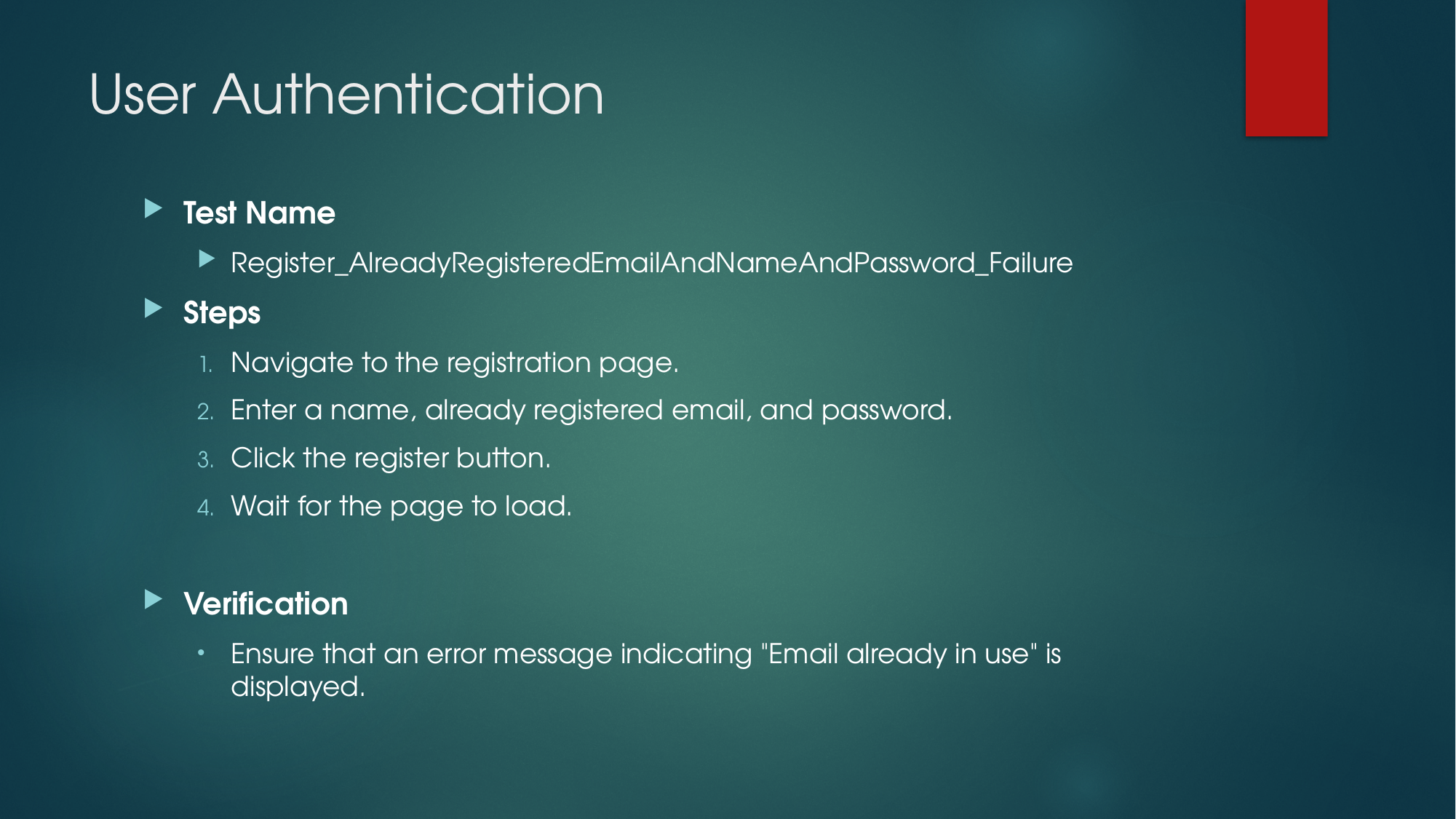

# User Authentication
Test Name
Register_AlreadyRegisteredEmailAndNameAndPassword_Failure
Steps
Navigate to the registration page.
Enter a name, already registered email, and password.
Click the register button.
Wait for the page to load.

Verification
Ensure that an error message indicating "Email already in use" is displayed.